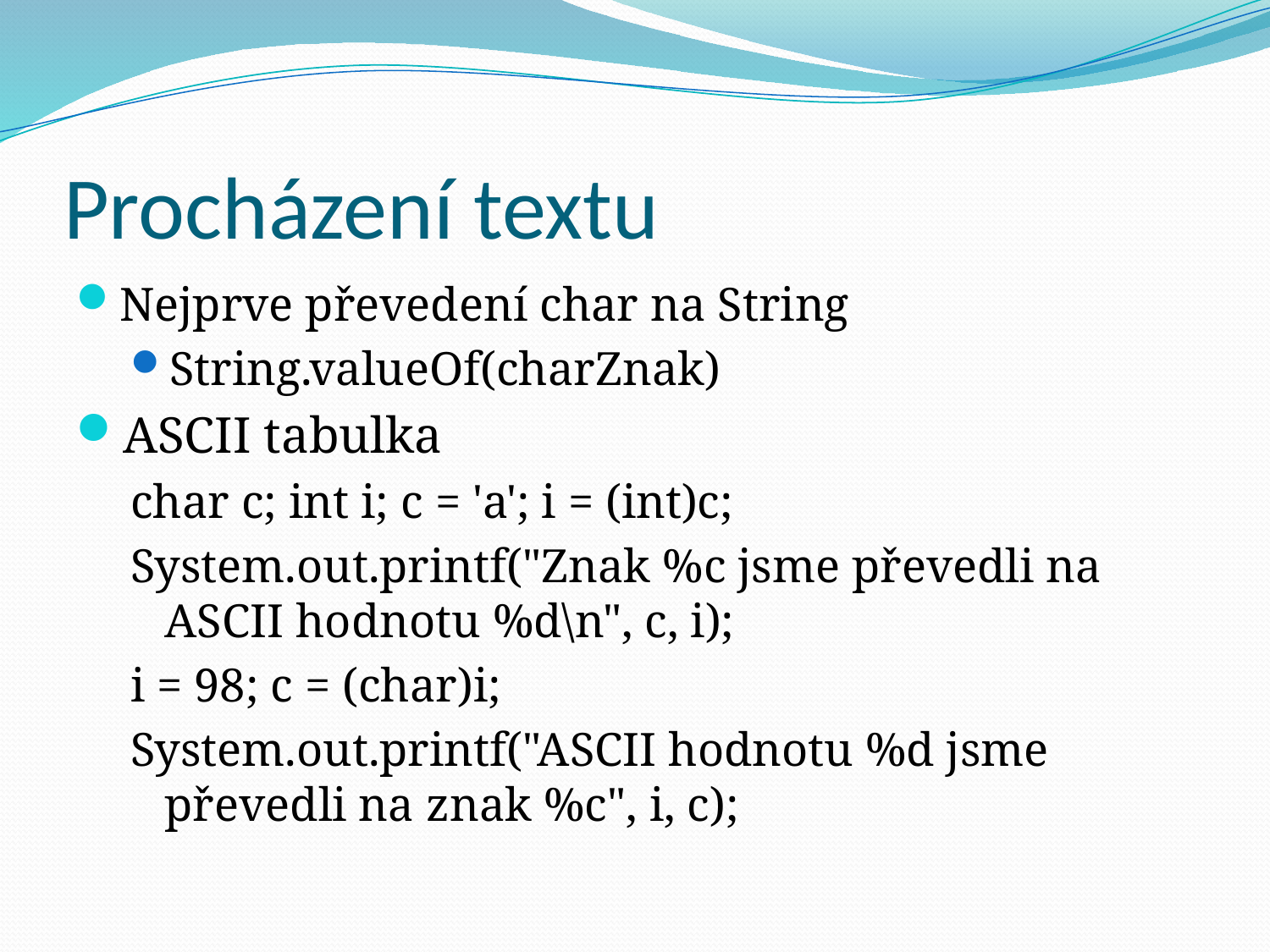

# Procházení textu
Nejprve převedení char na String
String.valueOf(charZnak)
ASCII tabulka
char c; int i; c = 'a'; i = (int)c;
System.out.printf("Znak %c jsme převedli na ASCII hodnotu %d\n", c, i);
i = 98; c = (char)i;
System.out.printf("ASCII hodnotu %d jsme převedli na znak %c", i, c);